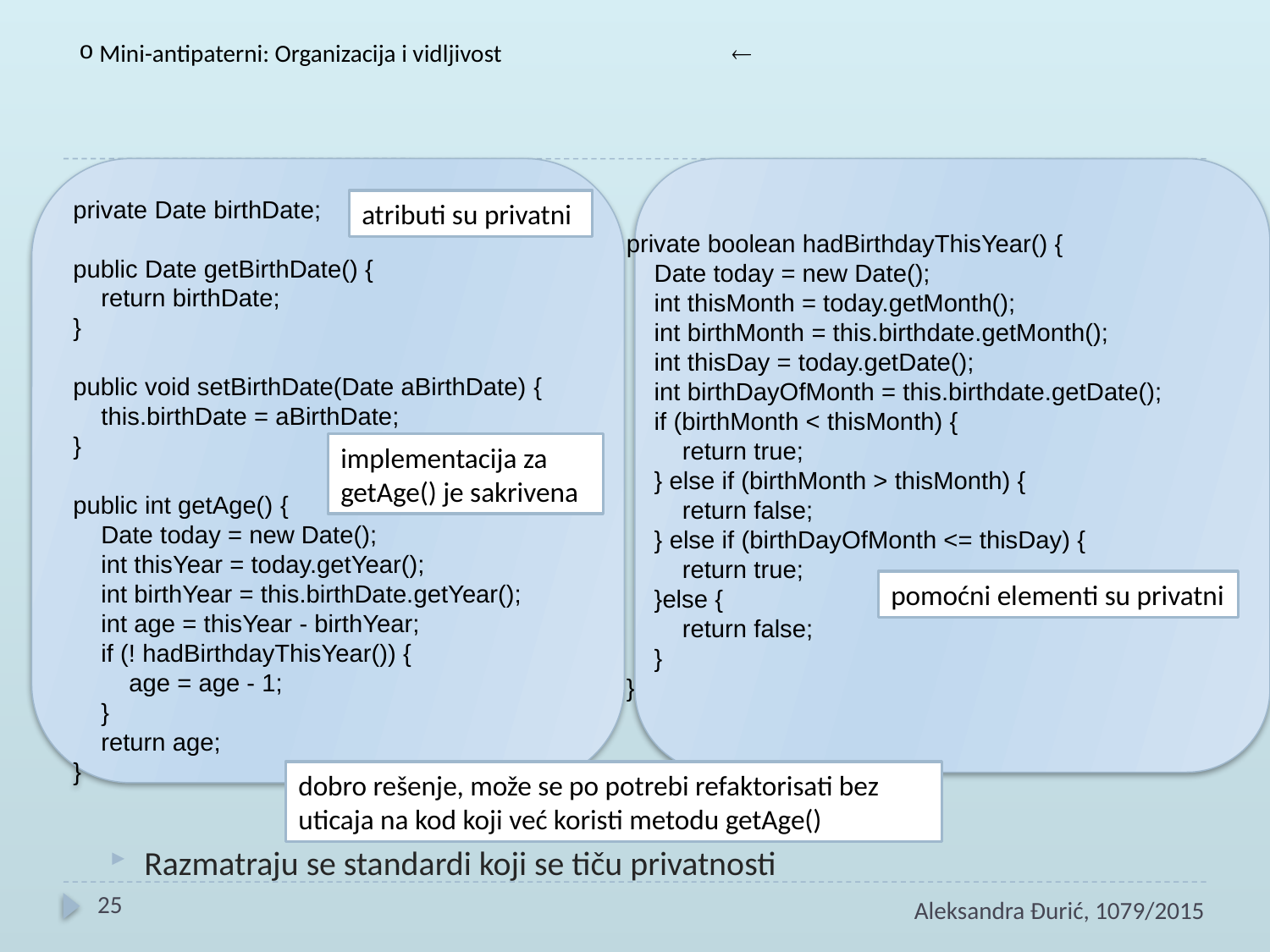

Mini-antipaterni: Organizacija i vidljivost
←
private Date birthDate;

public Date getBirthDate() {
    return birthDate;
}

public void setBirthDate(Date aBirthDate) {
    this.birthDate = aBirthDate;
}

public int getAge() {
    Date today = new Date();
    int thisYear = today.getYear();
    int birthYear = this.birthDate.getYear();
    int age = thisYear - birthYear;
    if (! hadBirthdayThisYear()) {
        age = age - 1;
    }
    return age;
}

atributi su privatni
private boolean hadBirthdayThisYear() {
    Date today = new Date();
    int thisMonth = today.getMonth();
    int birthMonth = this.birthdate.getMonth();
    int thisDay = today.getDate();
    int birthDayOfMonth = this.birthdate.getDate();
    if (birthMonth < thisMonth) {
        return true;
    } else if (birthMonth > thisMonth) {
        return false;
    } else if (birthDayOfMonth <= thisDay) {
        return true;
    }else {
        return false;
    }
}

implementacija za
getAge() je sakrivena
pomoćni elementi su privatni
dobro rešenje, može se po potrebi refaktorisati bez uticaja na kod koji već koristi metodu getAge()
Razmatraju se standardi koji se tiču privatnosti
25
Aleksandra Đurić, 1079/2015